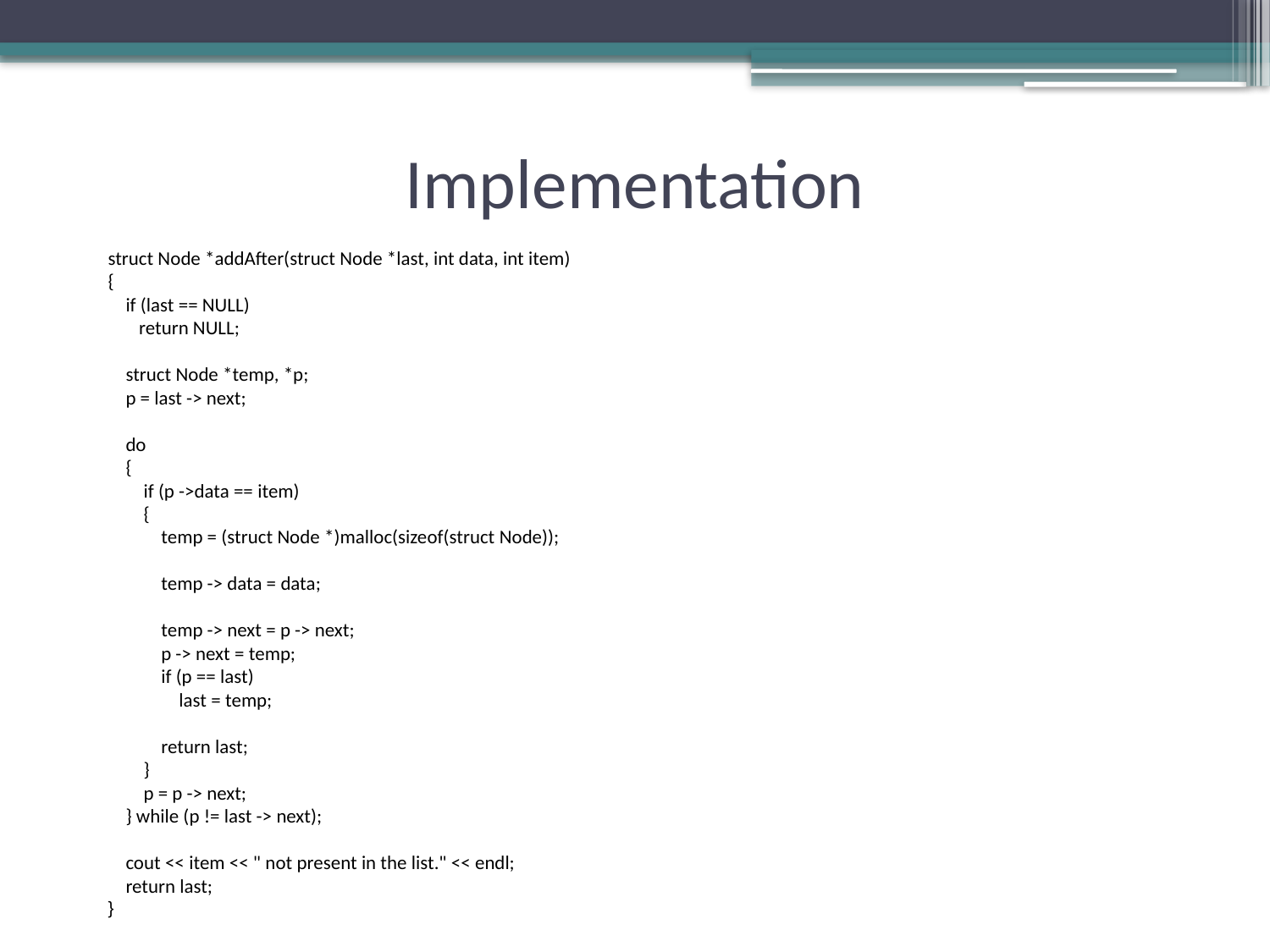

# Implementation
struct Node *addAfter(struct Node *last, int data, int item)
{
    if (last == NULL)
       return NULL;

    struct Node *temp, *p;
    p = last -> next;

    do
    {
        if (p ->data == item)
        {
            temp = (struct Node *)malloc(sizeof(struct Node));

            temp -> data = data;

            temp -> next = p -> next;
            p -> next = temp;
            if (p == last)
                last = temp;

            return last;
        }
        p = p -> next;
    } while (p != last -> next);

    cout << item << " not present in the list." << endl;
    return last;
}